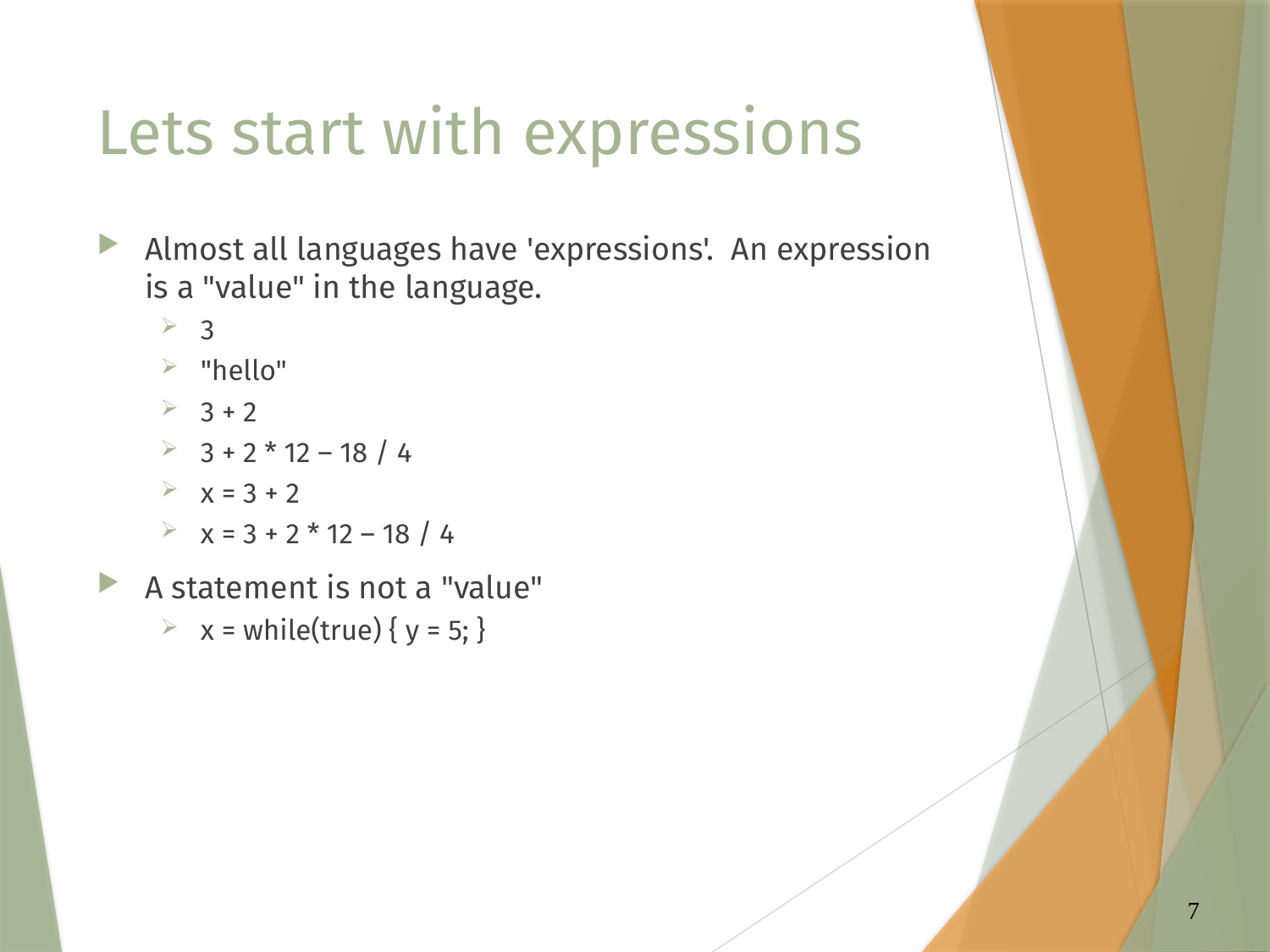

# Lets start with expressions
Almost all languages have 'expressions'.  An expression is a "value" in the language.
3
"hello"
3 + 2
3 + 2 * 12 – 18 / 4
x = 3 + 2
x = 3 + 2 * 12 – 18 / 4
A statement is not a "value"
x = while(true) { y = 5; }